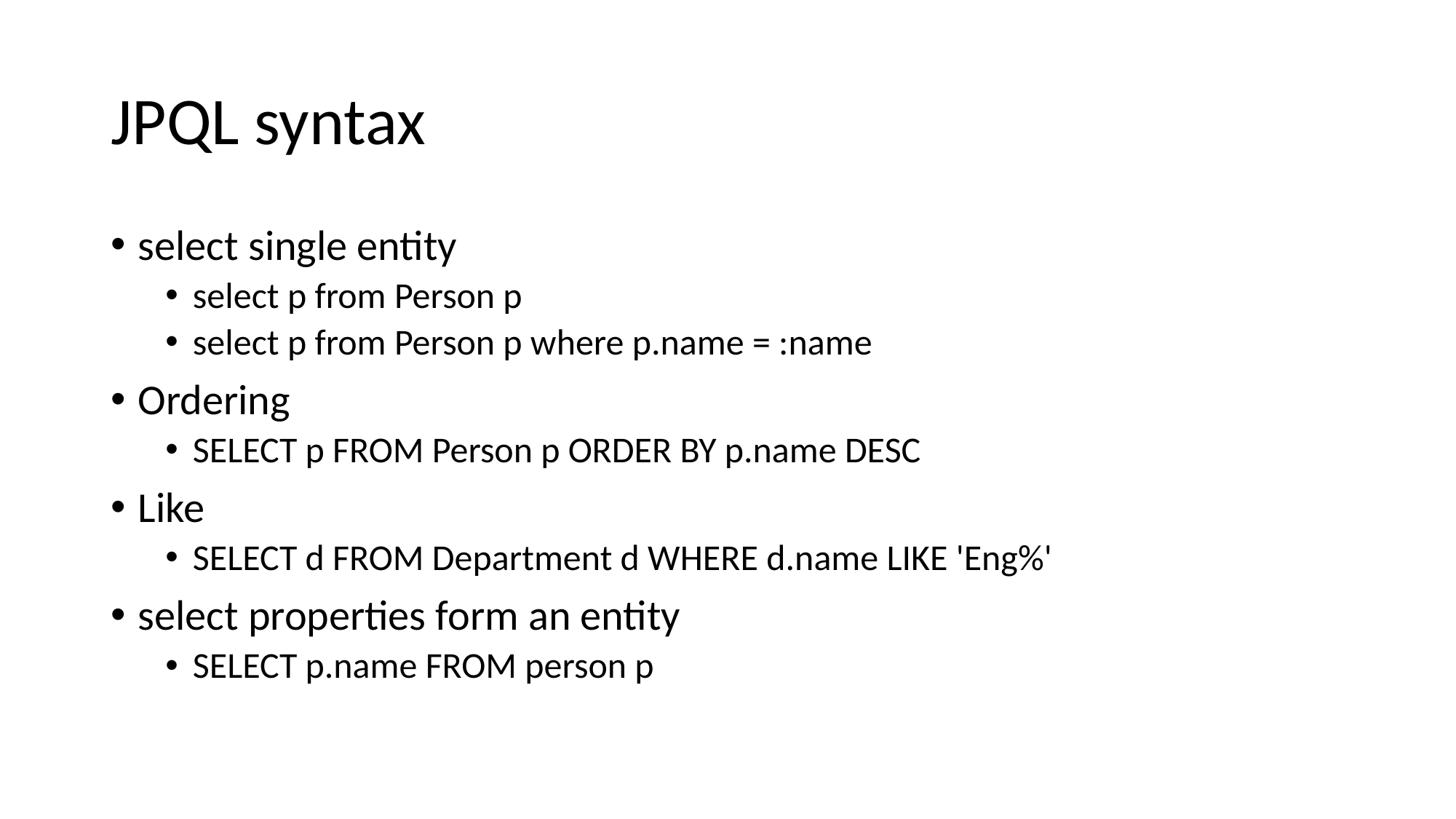

# JPQL syntax
select single entity
select p from Person p
select p from Person p where p.name = :name
Ordering
SELECT p FROM Person p ORDER BY p.name DESC
Like
SELECT d FROM Department d WHERE d.name LIKE 'Eng%'
select properties form an entity
SELECT p.name FROM person p